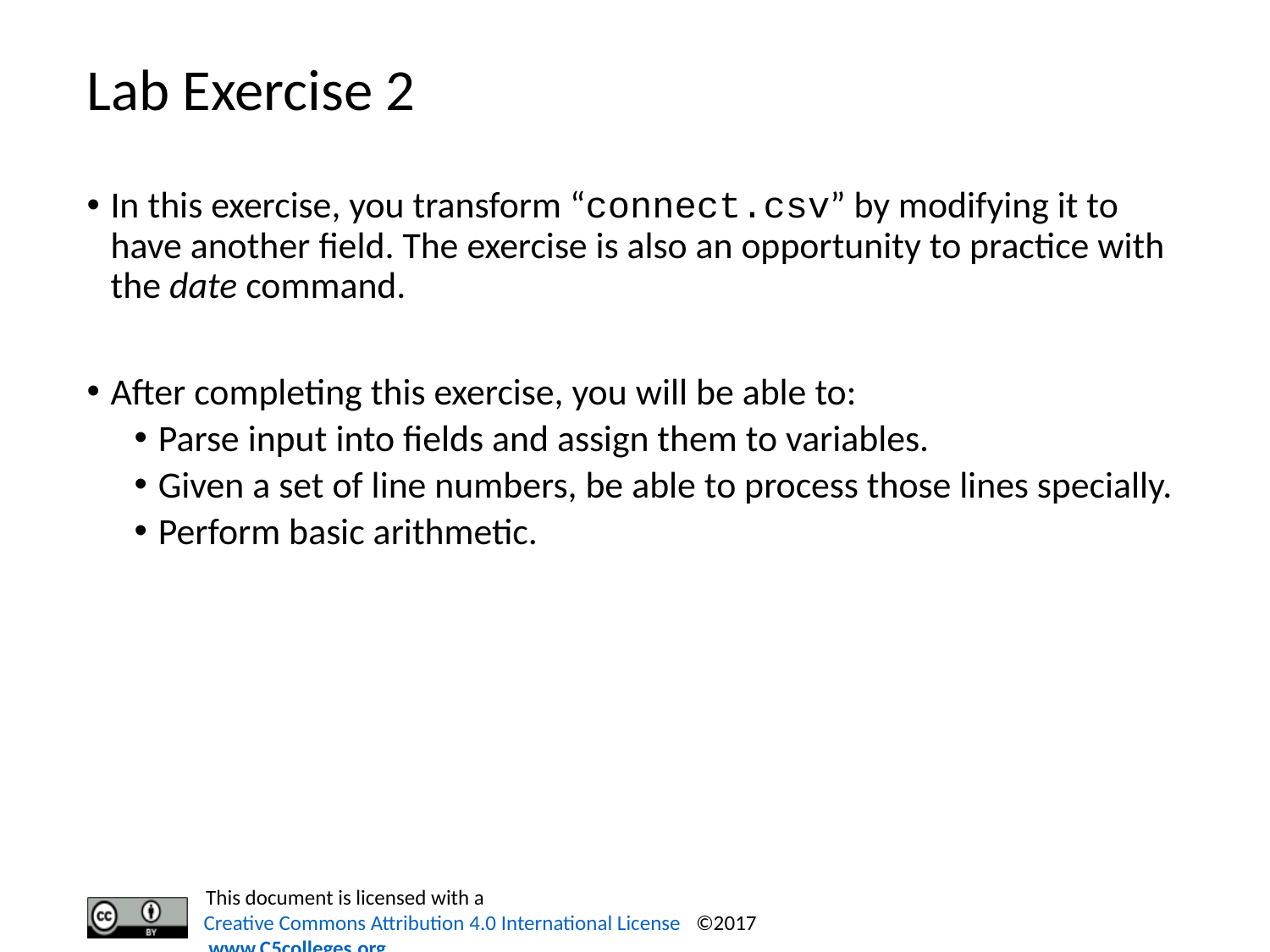

# Lab Exercise 2
In this exercise, you transform “connect.csv” by modifying it to have another field. The exercise is also an opportunity to practice with the date command.

After completing this exercise, you will be able to:
Parse input into fields and assign them to variables.
Given a set of line numbers, be able to process those lines specially.
Perform basic arithmetic.